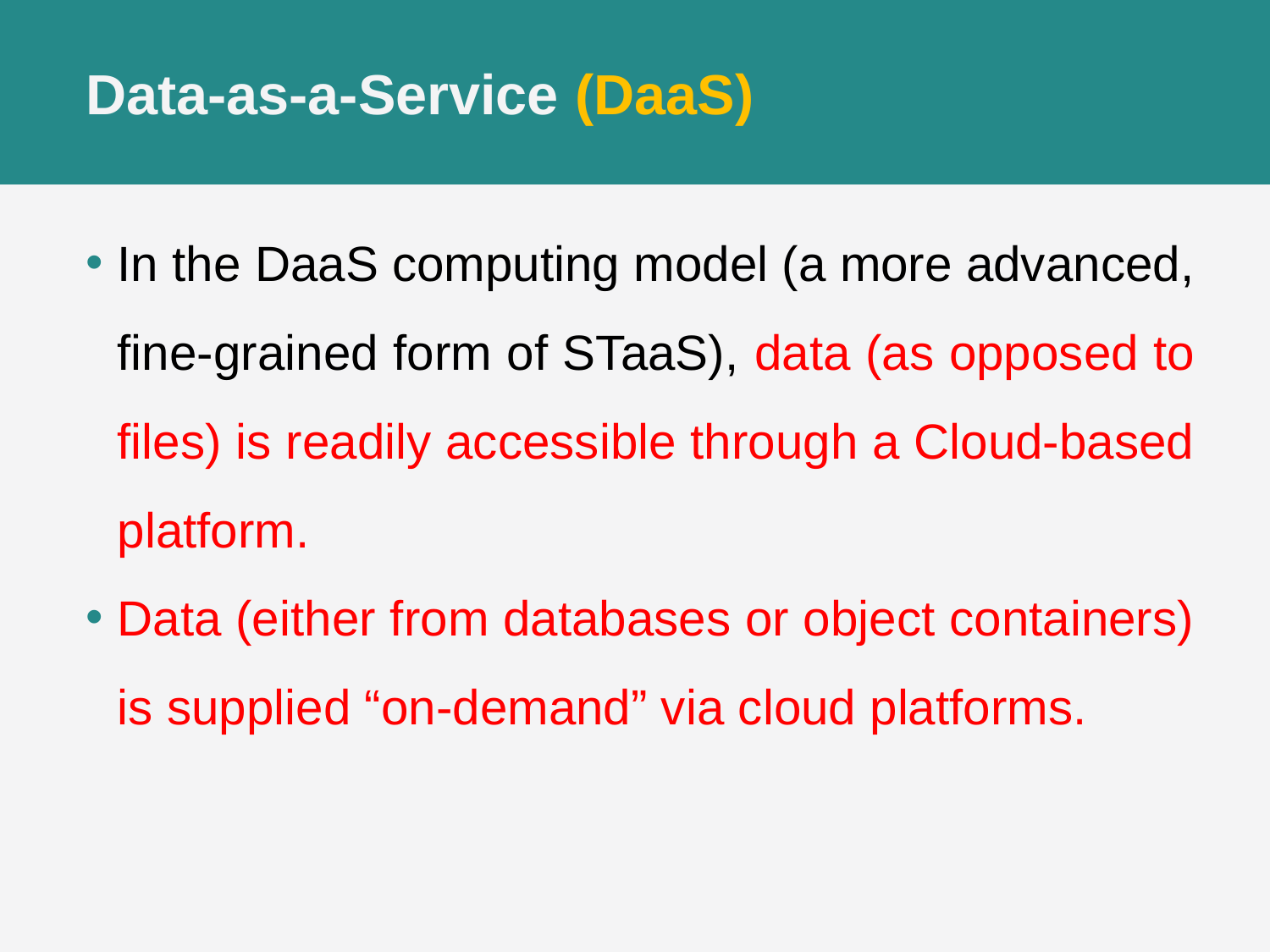

# Data-as-a-Service (DaaS)
In the DaaS computing model (a more advanced, fine-grained form of STaaS), data (as opposed to files) is readily accessible through a Cloud-based platform.
Data (either from databases or object containers) is supplied “on-demand” via cloud platforms.